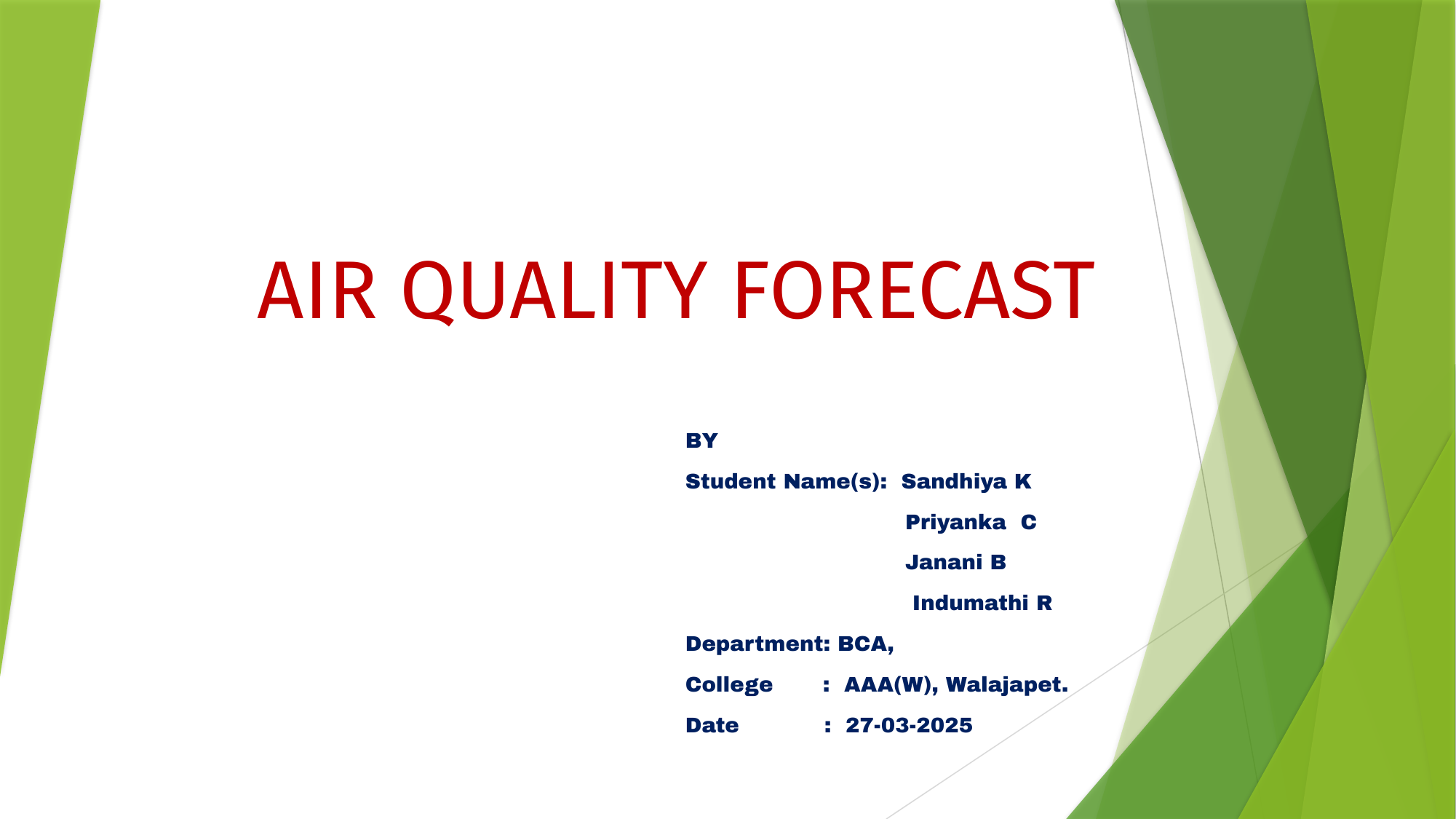

# AIR QUALITY FORECAST
BY
Student Name(s):  Sandhiya K
                               Priyanka  C
                               Janani B
                                Indumathi R
Department: BCA,
College       :  AAA(W), Walajapet.
Date            :  27-03-2025